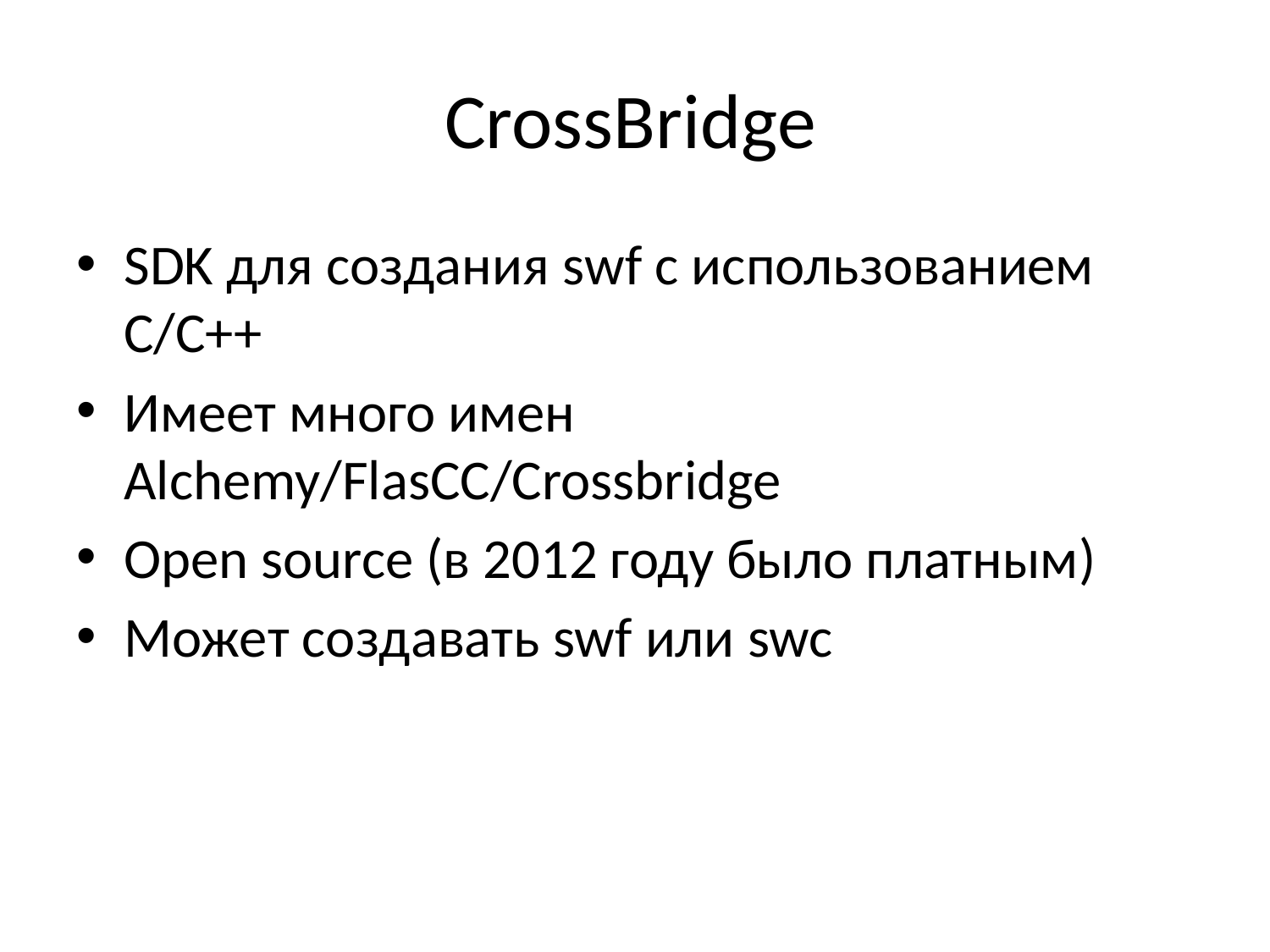

# CrossBridge
SDK для создания swf с использованием C/C++
Имеет много имен Alchemy/FlasCC/Crossbridge
Open source (в 2012 году было платным)
Может создавать swf или swc